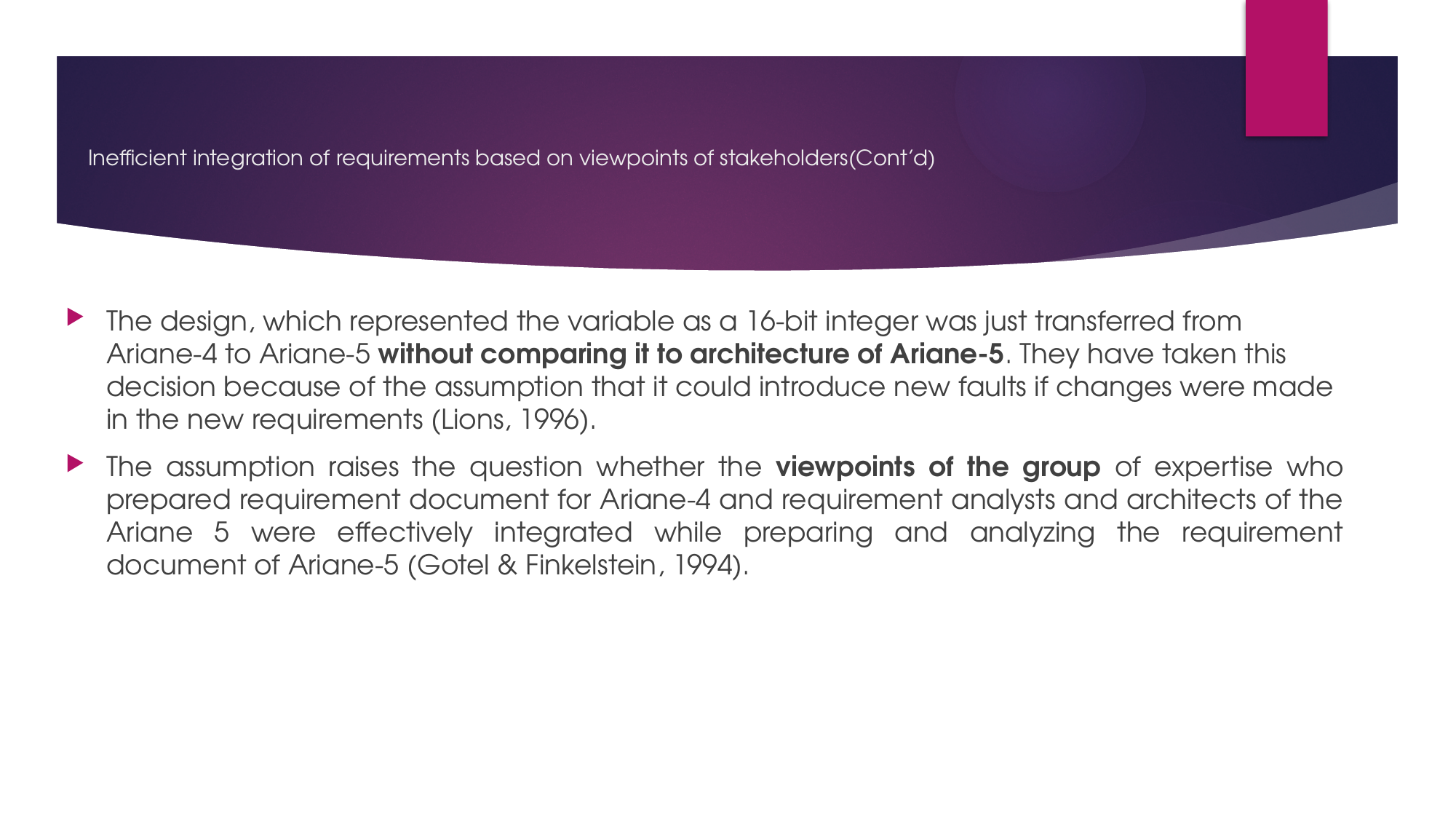

# Inefficient integration of requirements based on viewpoints of stakeholders(Cont’d)
The design, which represented the variable as a 16-bit integer was just transferred from Ariane-4 to Ariane-5 without comparing it to architecture of Ariane-5. They have taken this decision because of the assumption that it could introduce new faults if changes were made in the new requirements (Lions, 1996).
The assumption raises the question whether the viewpoints of the group of expertise who prepared requirement document for Ariane-4 and requirement analysts and architects of the Ariane 5 were effectively integrated while preparing and analyzing the requirement document of Ariane-5 (Gotel & Finkelstein, 1994).